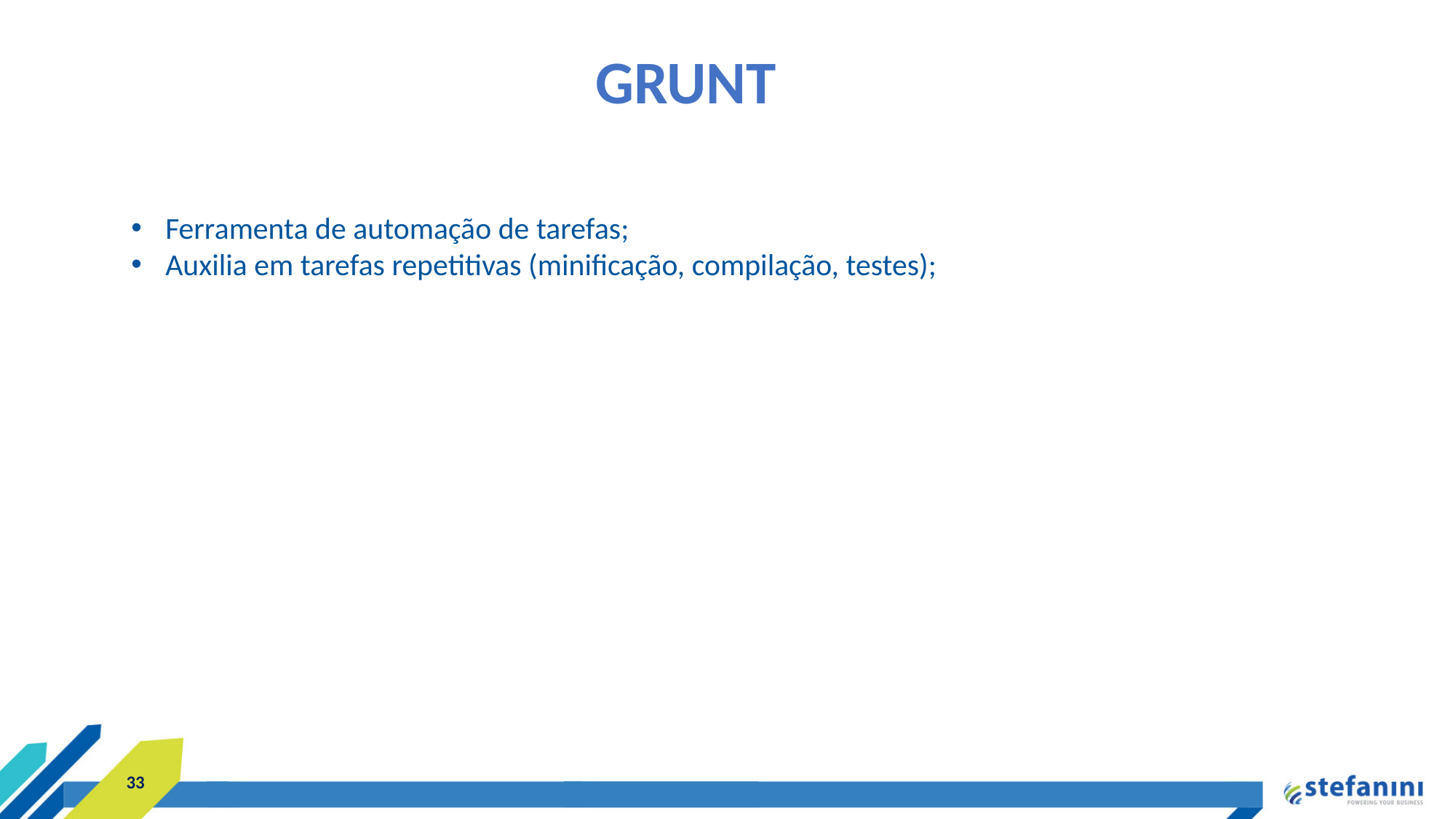

GRUNT
Ferramenta de automação de tarefas;
Auxilia em tarefas repetitivas (minificação, compilação, testes);

33